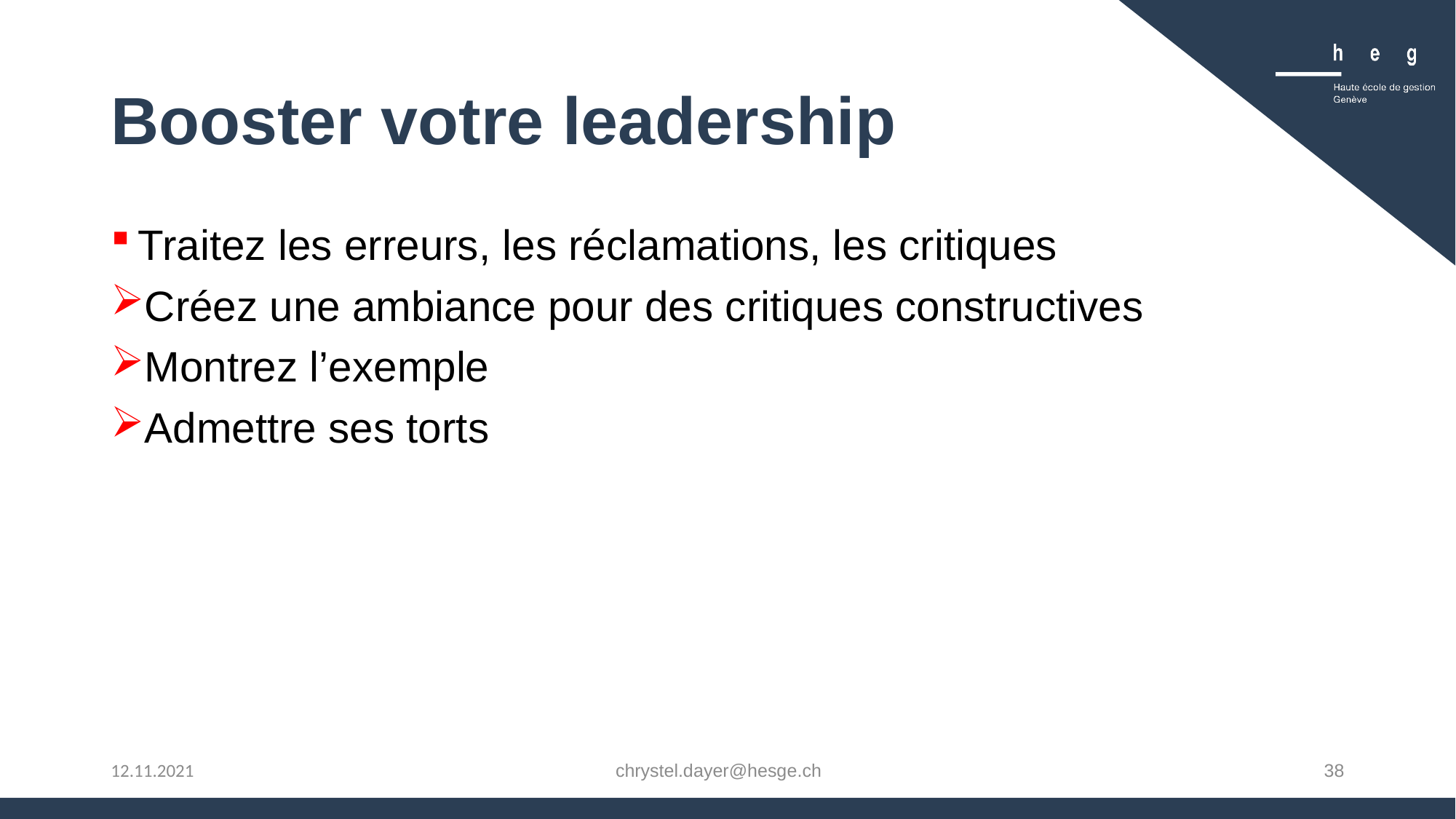

# Booster votre leadership
Traitez les erreurs, les réclamations, les critiques
Créez une ambiance pour des critiques constructives
Montrez l’exemple
Admettre ses torts
chrystel.dayer@hesge.ch
38